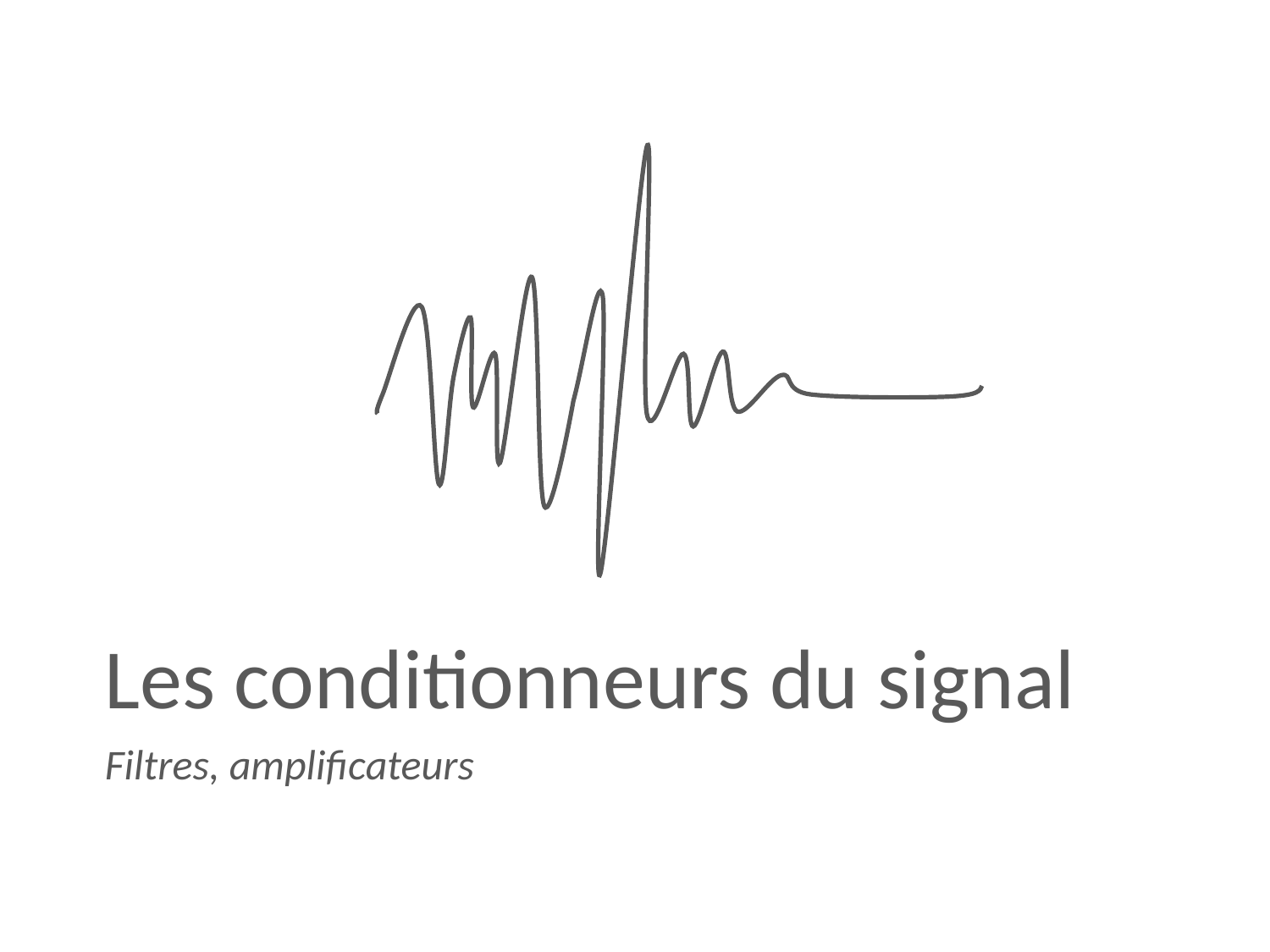

# Les conditionneurs du signal
Filtres, amplificateurs